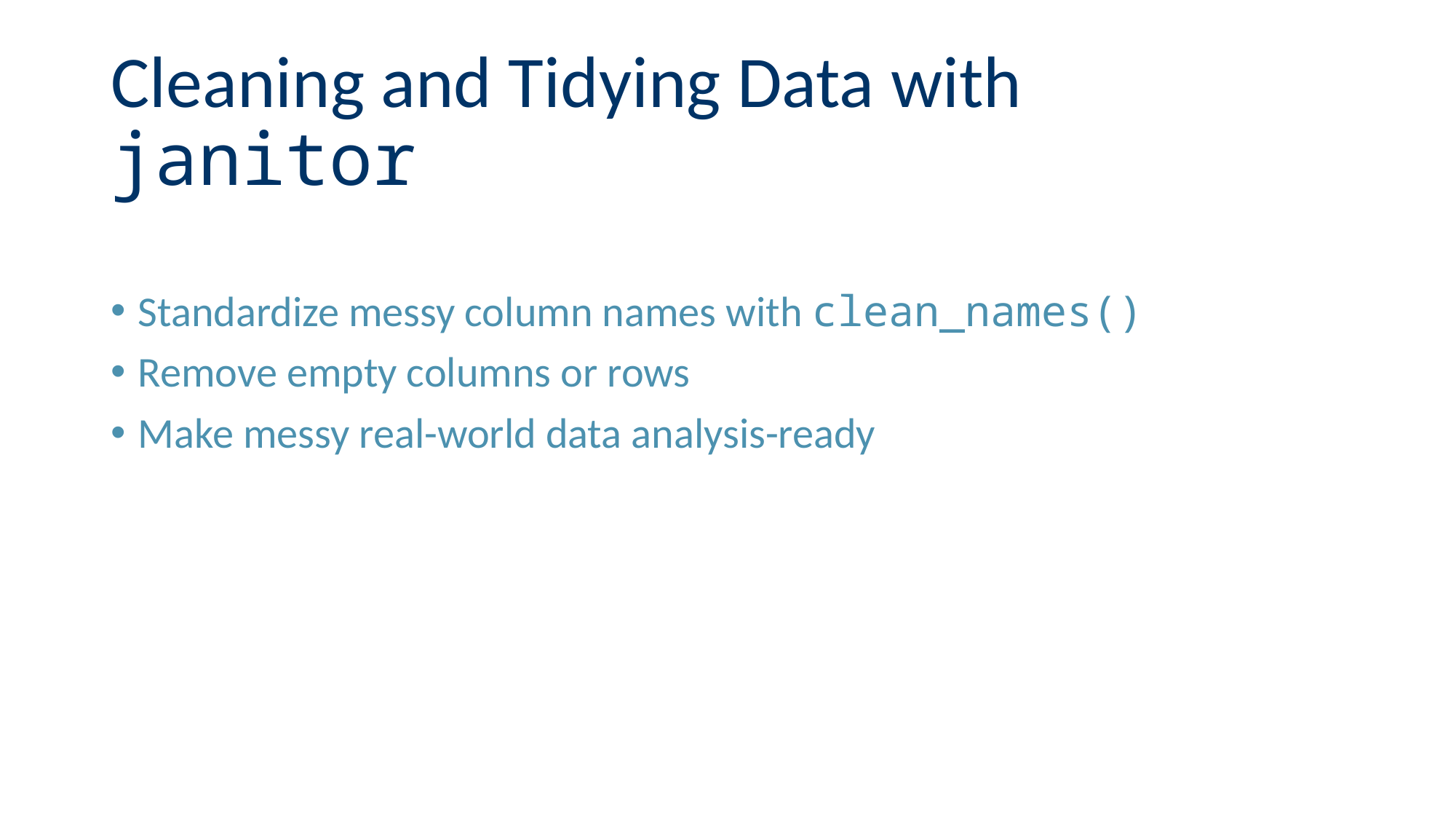

# Cleaning and Tidying Data with janitor

Standardize messy column names with clean_names()
Remove empty columns or rows
Make messy real-world data analysis-ready